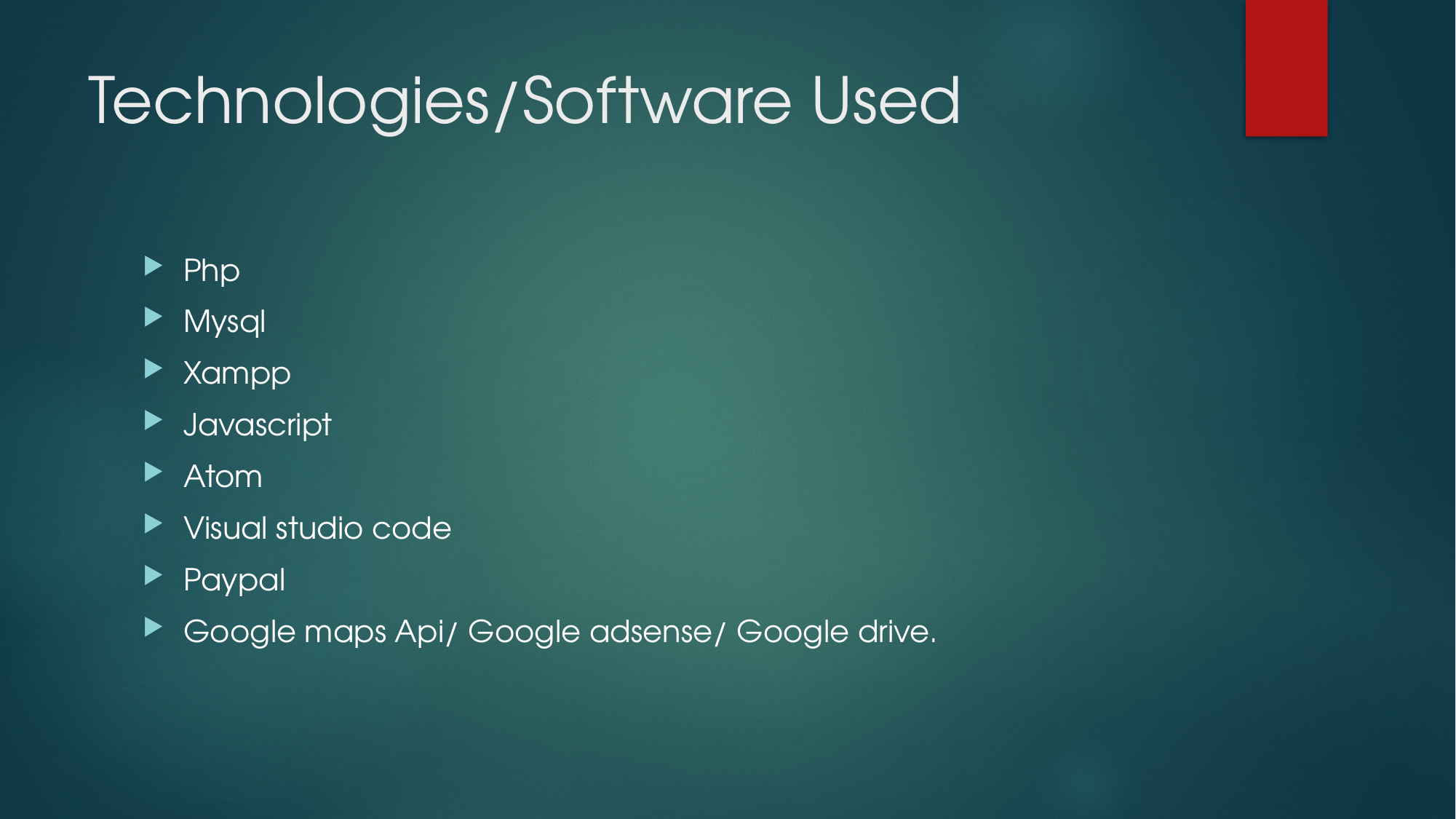

# Technologies/Software Used
Php
Mysql
Xampp
Javascript
Atom
Visual studio code
Paypal
Google maps Api/ Google adsense/ Google drive.